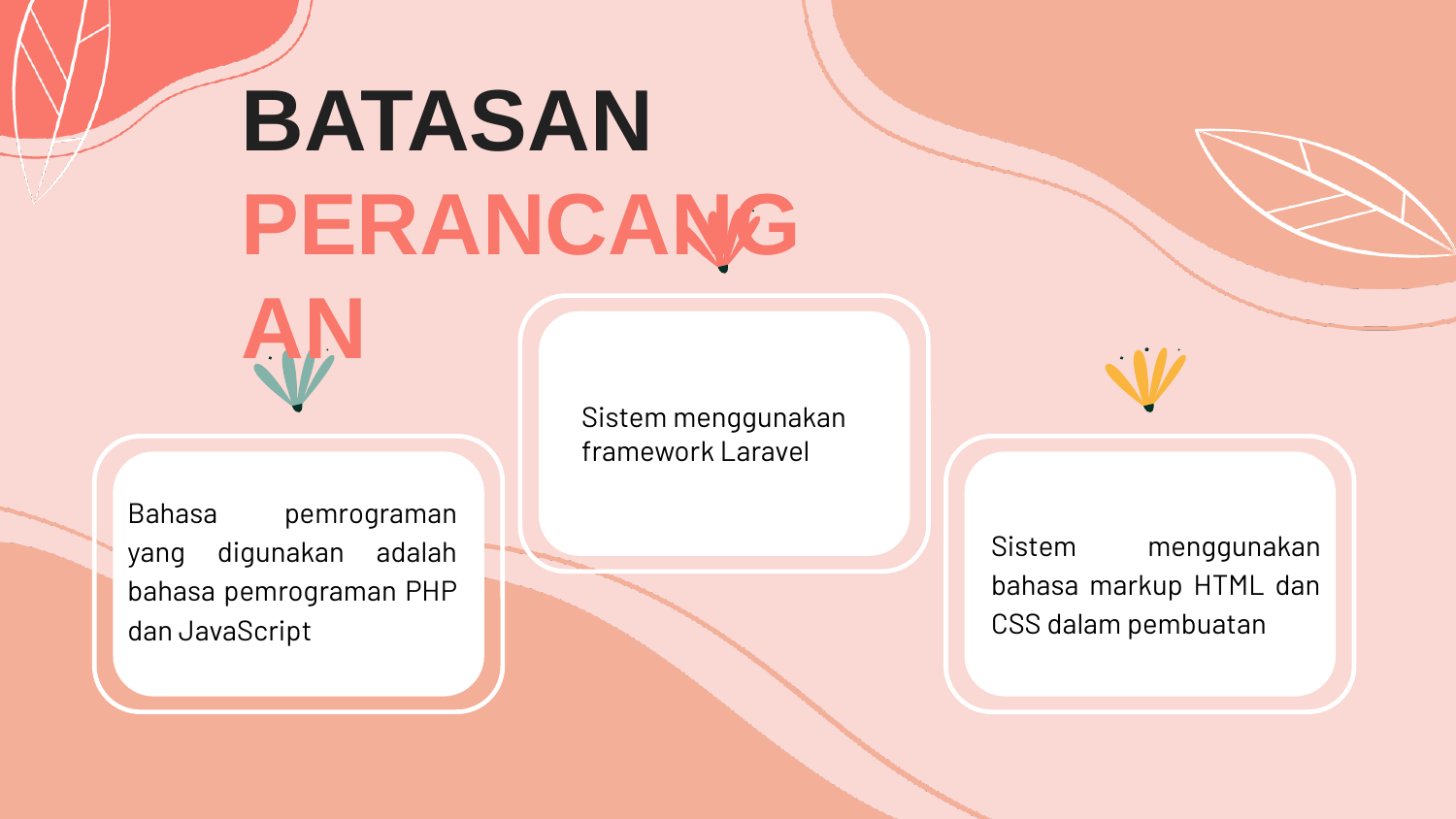

# BATASAN PERANCANGAN

Sistem menggunakan framework Laravel

Bahasa pemrograman yang digunakan adalah bahasa pemrograman PHP dan JavaScript
Sistem menggunakan bahasa markup HTML dan CSS dalam pembuatan